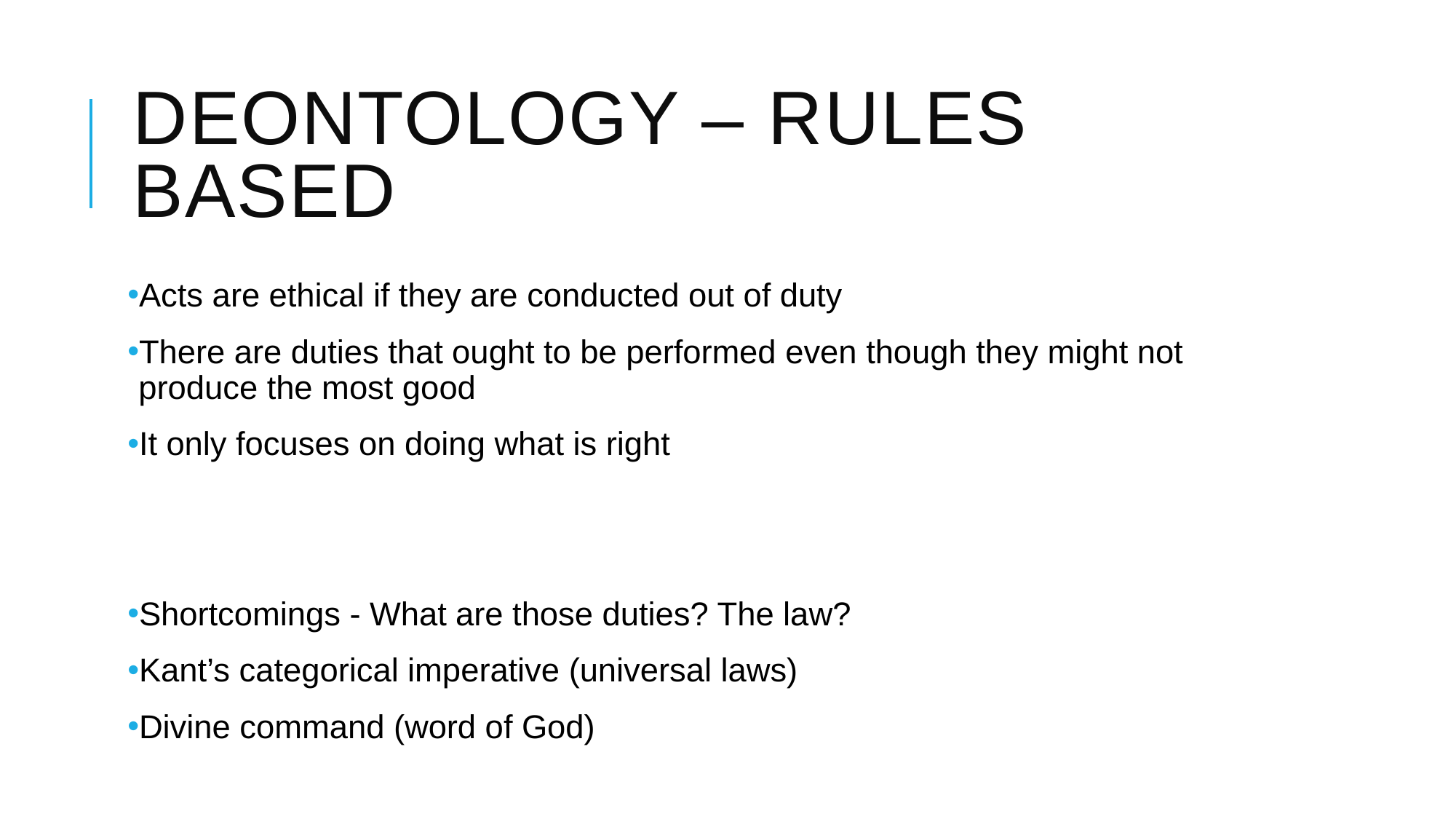

# Deontology – rules based
Acts are ethical if they are conducted out of duty
There are duties that ought to be performed even though they might not produce the most good
It only focuses on doing what is right

Shortcomings - What are those duties? The law?
Kant’s categorical imperative (universal laws)
Divine command (word of God)